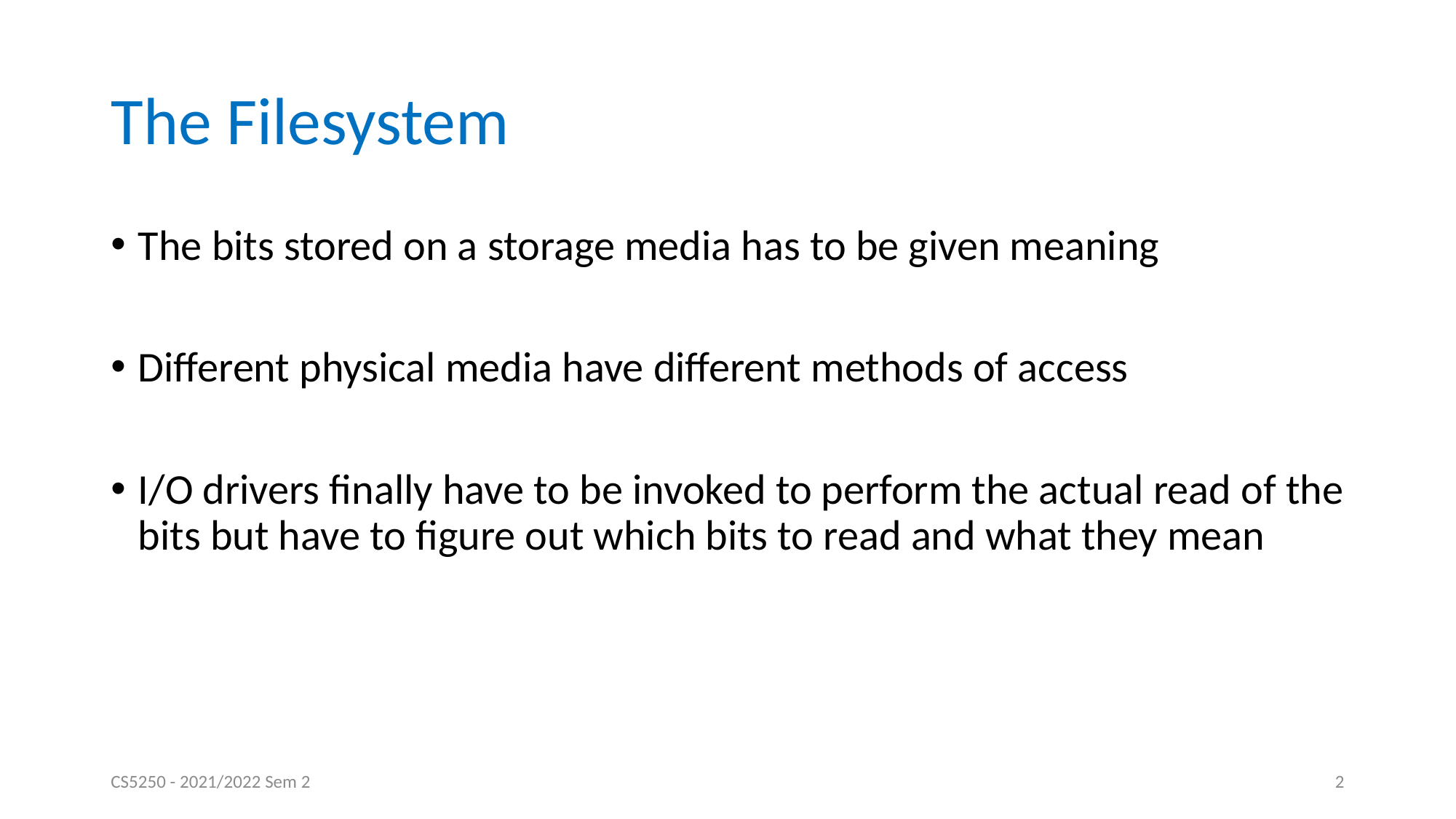

# The Filesystem
The bits stored on a storage media has to be given meaning

Different physical media have different methods of access

I/O drivers finally have to be invoked to perform the actual read of the bits but have to figure out which bits to read and what they mean
CS5250 - 2021/2022 Sem 2
2